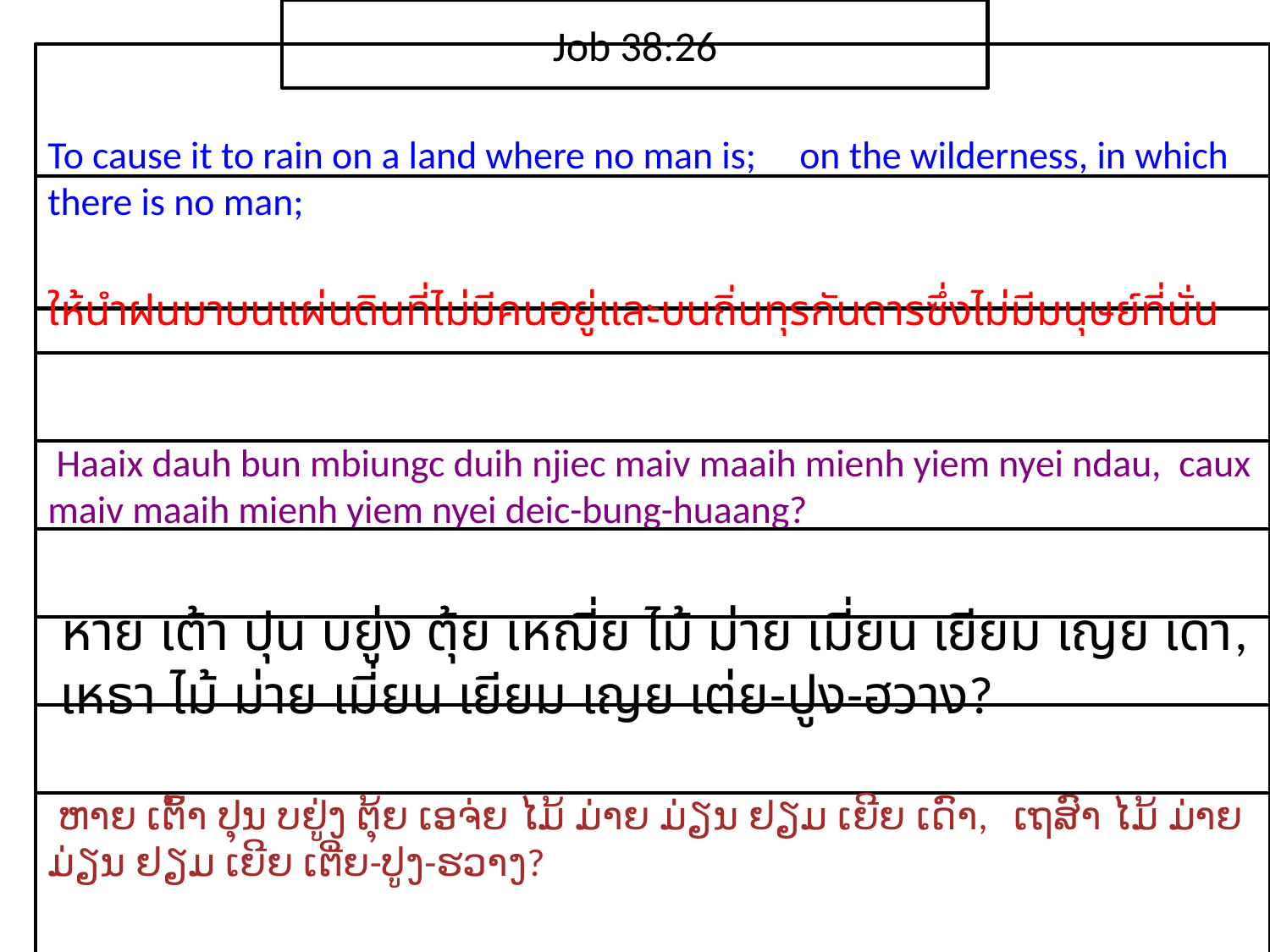

Job 38:26
To cause it to rain on a land where no man is;     on the wilderness, in which there is no man;
ให้​นำ​ฝน​มา​บน​แผ่นดิน​ที่​ไม่​มี​คน​อยู่และ​บน​ถิ่น​ทุรกันดาร​ซึ่ง​ไม่​มี​มนุษย์​ที่​นั่น
 Haaix dauh bun mbiungc duih njiec maiv maaih mienh yiem nyei ndau,  caux maiv maaih mienh yiem nyei deic-bung-huaang?
 หาย เต้า ปุน บยู่ง ตุ้ย เหฌี่ย ไม้ ม่าย เมี่ยน เยียม เญย เดา,  เหธา ไม้ ม่าย เมี่ยน เยียม เญย เต่ย-ปูง-ฮวาง?
 ຫາຍ ເຕົ້າ ປຸນ ບຢູ່ງ ຕຸ້ຍ ເອຈ່ຍ ໄມ້ ມ່າຍ ມ່ຽນ ຢຽມ ເຍີຍ ເດົາ,   ເຖສົາ ໄມ້ ມ່າຍ ມ່ຽນ ຢຽມ ເຍີຍ ເຕີ່ຍ-ປູງ-ຮວາງ?